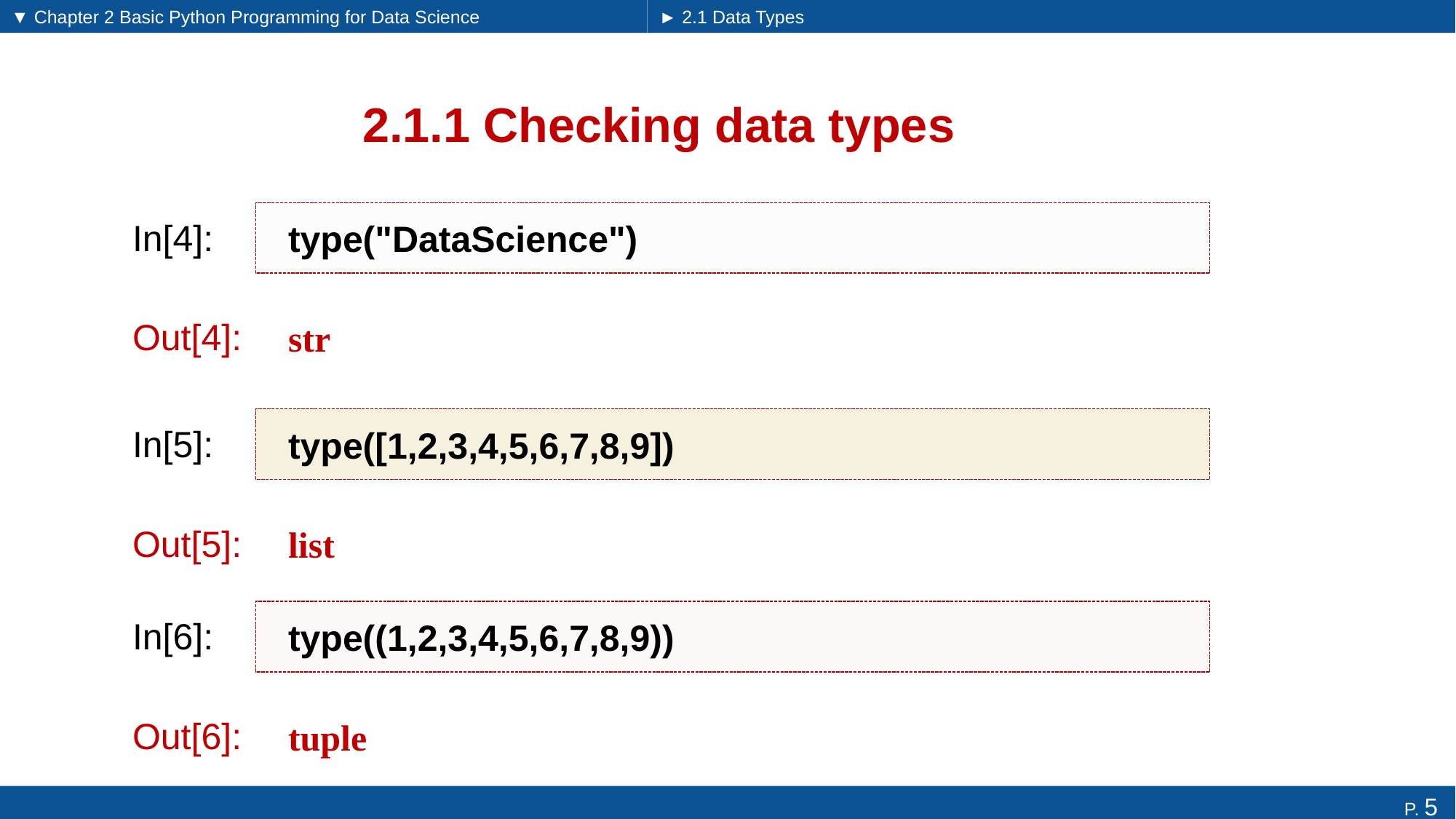

▼ Chapter 2 Basic Python Programming for Data Science
► 2.1 Data Types
# 2.1.1 Checking data types
type("DataScience")
In[4]:
str
Out[4]:
type([1,2,3,4,5,6,7,8,9])
In[5]:
list
Out[5]:
type((1,2,3,4,5,6,7,8,9))
In[6]:
tuple
Out[6]: